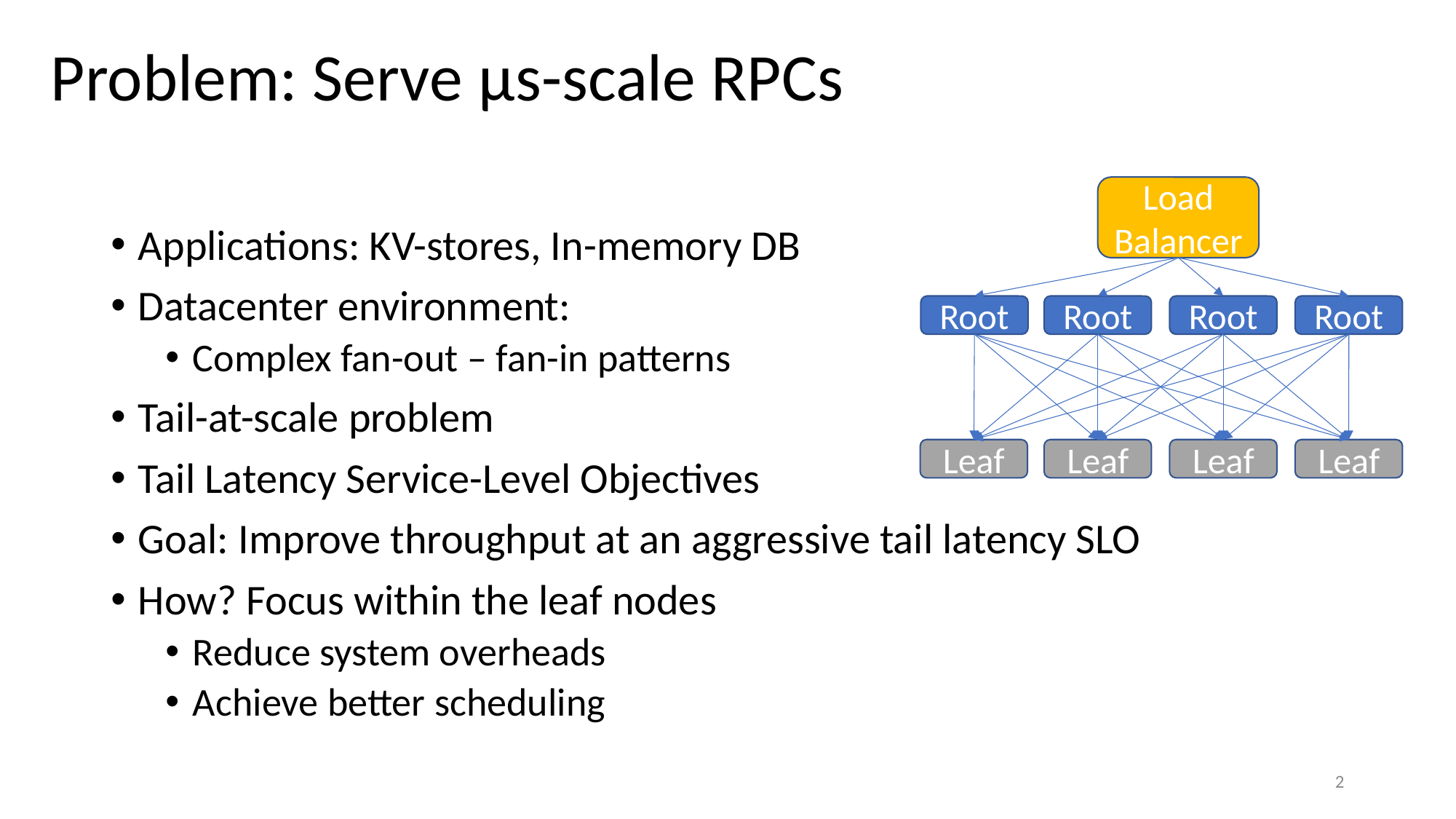

# Problem: Serve μs-scale RPCs
Load
Balancer
Applications: KV-stores, In-memory DB
Datacenter environment:
Complex fan-out – fan-in patterns
Tail-at-scale problem
Tail Latency Service-Level Objectives
Goal: Improve throughput at an aggressive tail latency SLO
How? Focus within the leaf nodes
Reduce system overheads
Achieve better scheduling

Root
Root
Root
Root
Leaf
Leaf
Leaf
Leaf
2